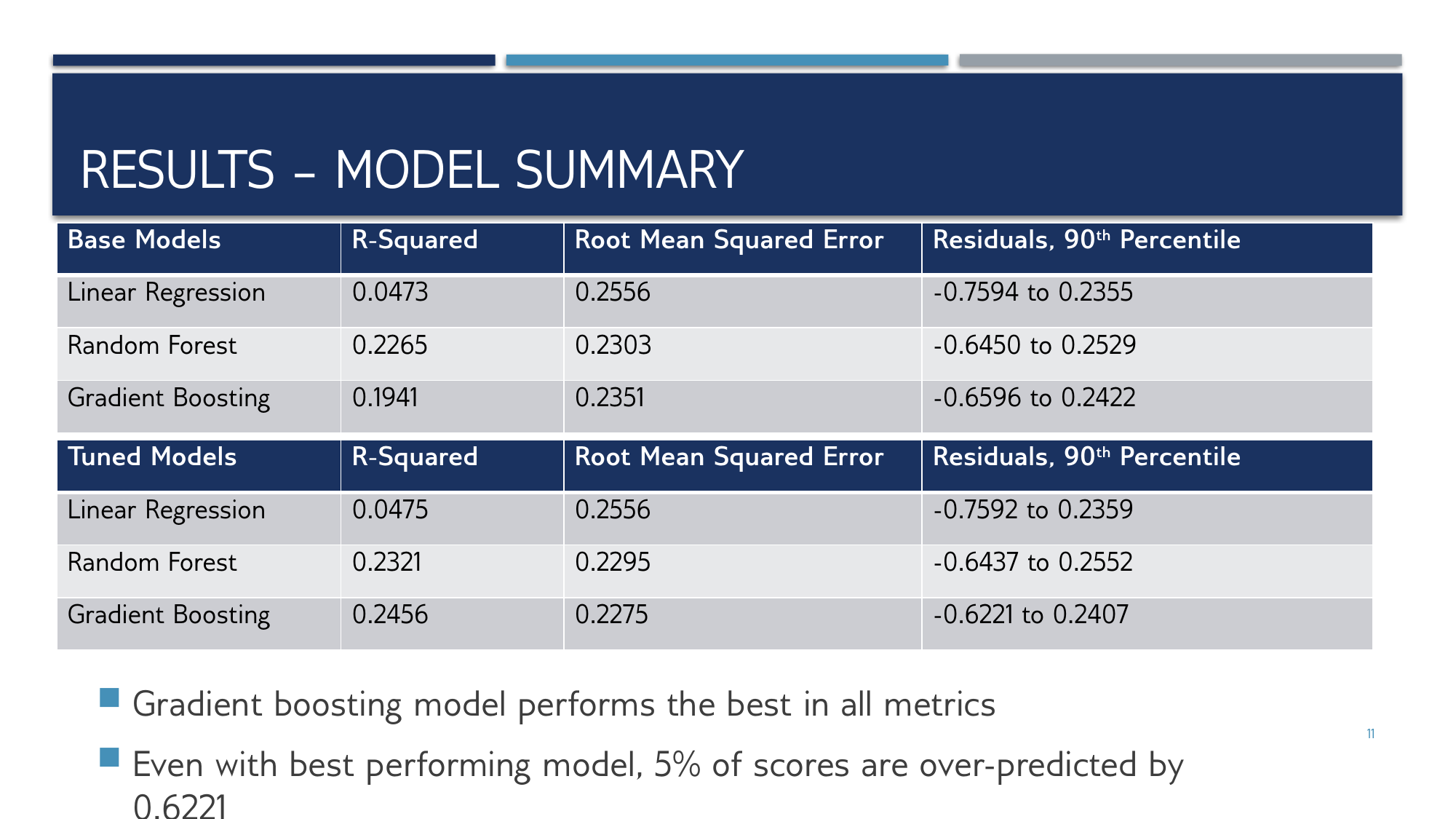

# RESULTS – Model Summary
| Base Models | R-Squared | Root Mean Squared Error | Residuals, 90th Percentile |
| --- | --- | --- | --- |
| Linear Regression | 0.0473 | 0.2556 | -0.7594 to 0.2355 |
| Random Forest | 0.2265 | 0.2303 | -0.6450 to 0.2529 |
| Gradient Boosting | 0.1941 | 0.2351 | -0.6596 to 0.2422 |
| Tuned Models | R-Squared | Root Mean Squared Error | Residuals, 90th Percentile |
| --- | --- | --- | --- |
| Linear Regression | 0.0475 | 0.2556 | -0.7592 to 0.2359 |
| Random Forest | 0.2321 | 0.2295 | -0.6437 to 0.2552 |
| Gradient Boosting | 0.2456 | 0.2275 | -0.6221 to 0.2407 |
Gradient boosting model performs the best in all metrics
Even with best performing model, 5% of scores are over-predicted by 0.6221

11